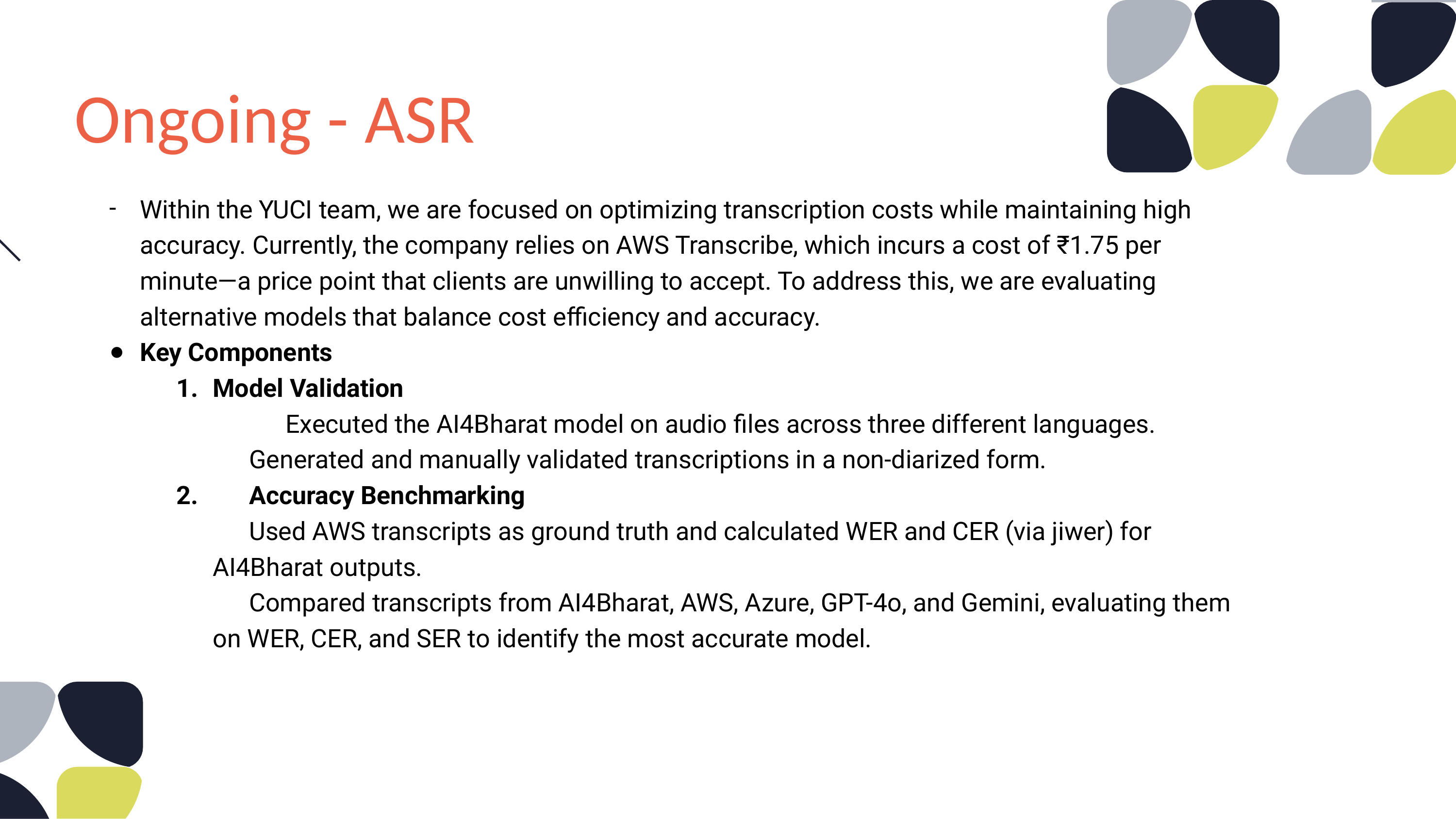

# Ongoing - ASR
Within the YUCI team, we are focused on optimizing transcription costs while maintaining high accuracy. Currently, the company relies on AWS Transcribe, which incurs a cost of ₹1.75 per minute—a price point that clients are unwilling to accept. To address this, we are evaluating alternative models that balance cost efficiency and accuracy.
Key Components
1.	Model Validation
		Executed the AI4Bharat model on audio files across three different languages.
Generated and manually validated transcriptions in a non-diarized form.
2. 	Accuracy Benchmarking
Used AWS transcripts as ground truth and calculated WER and CER (via jiwer) for AI4Bharat outputs.
Compared transcripts from AI4Bharat, AWS, Azure, GPT-4o, and Gemini, evaluating them on WER, CER, and SER to identify the most accurate model.